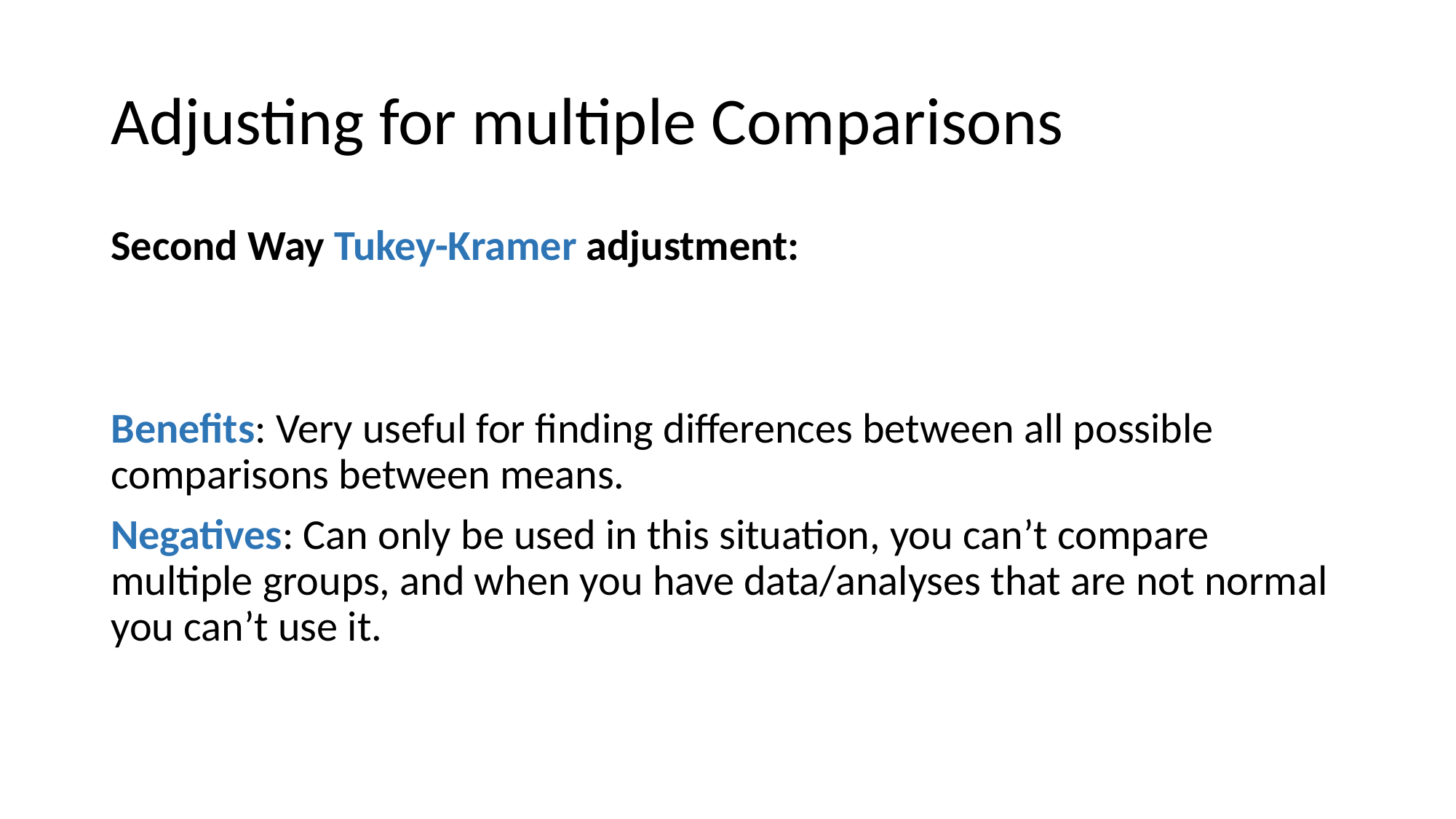

# Adjusting for multiple Comparisons
Second Way Tukey-Kramer adjustment:

Benefits: Very useful for finding differences between all possible comparisons between means.
Negatives: Can only be used in this situation, you can’t compare multiple groups, and when you have data/analyses that are not normal you can’t use it.